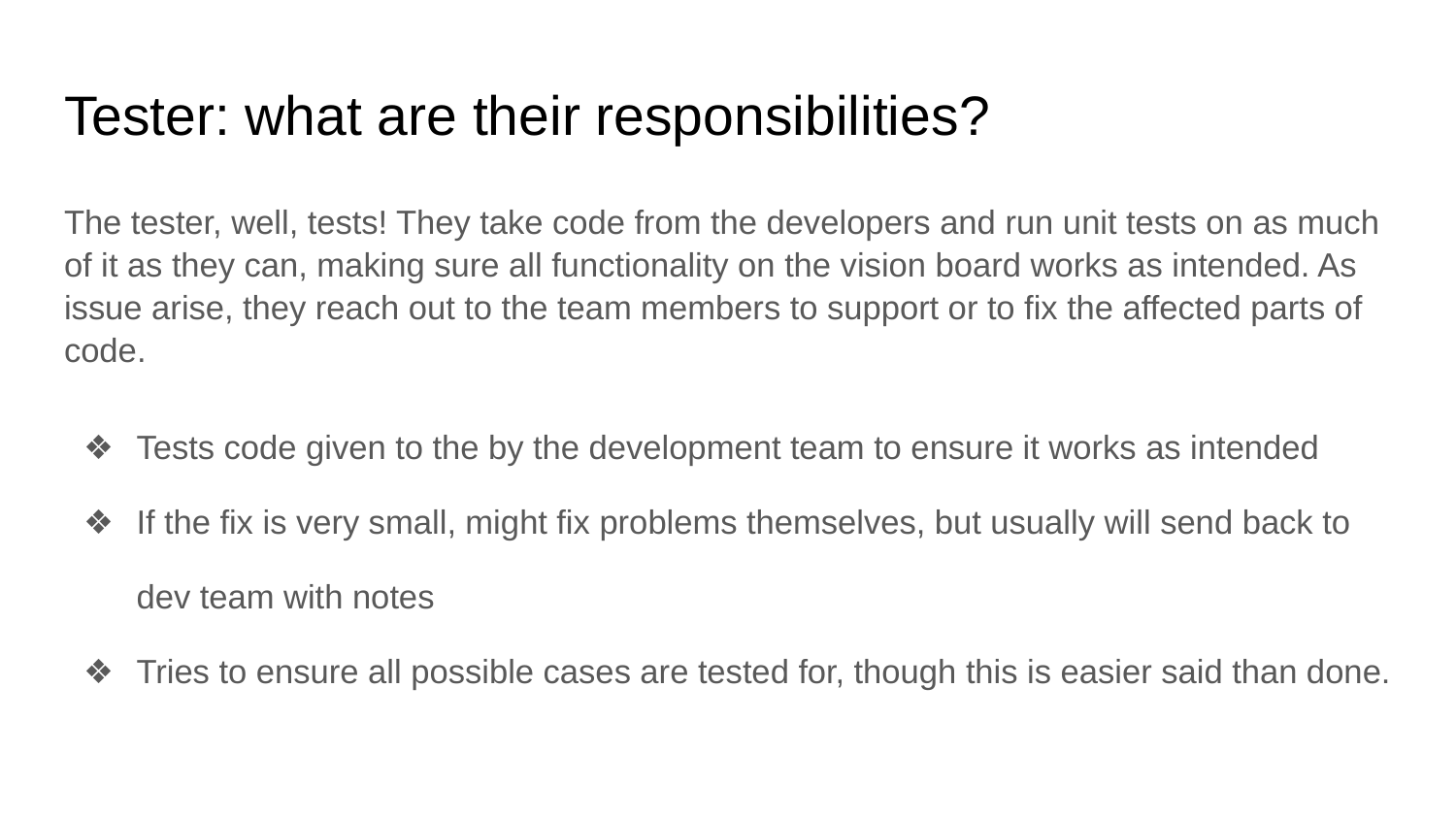

# Tester: what are their responsibilities?
The tester, well, tests! They take code from the developers and run unit tests on as much of it as they can, making sure all functionality on the vision board works as intended. As issue arise, they reach out to the team members to support or to fix the affected parts of code.
Tests code given to the by the development team to ensure it works as intended
If the fix is very small, might fix problems themselves, but usually will send back to dev team with notes
Tries to ensure all possible cases are tested for, though this is easier said than done.